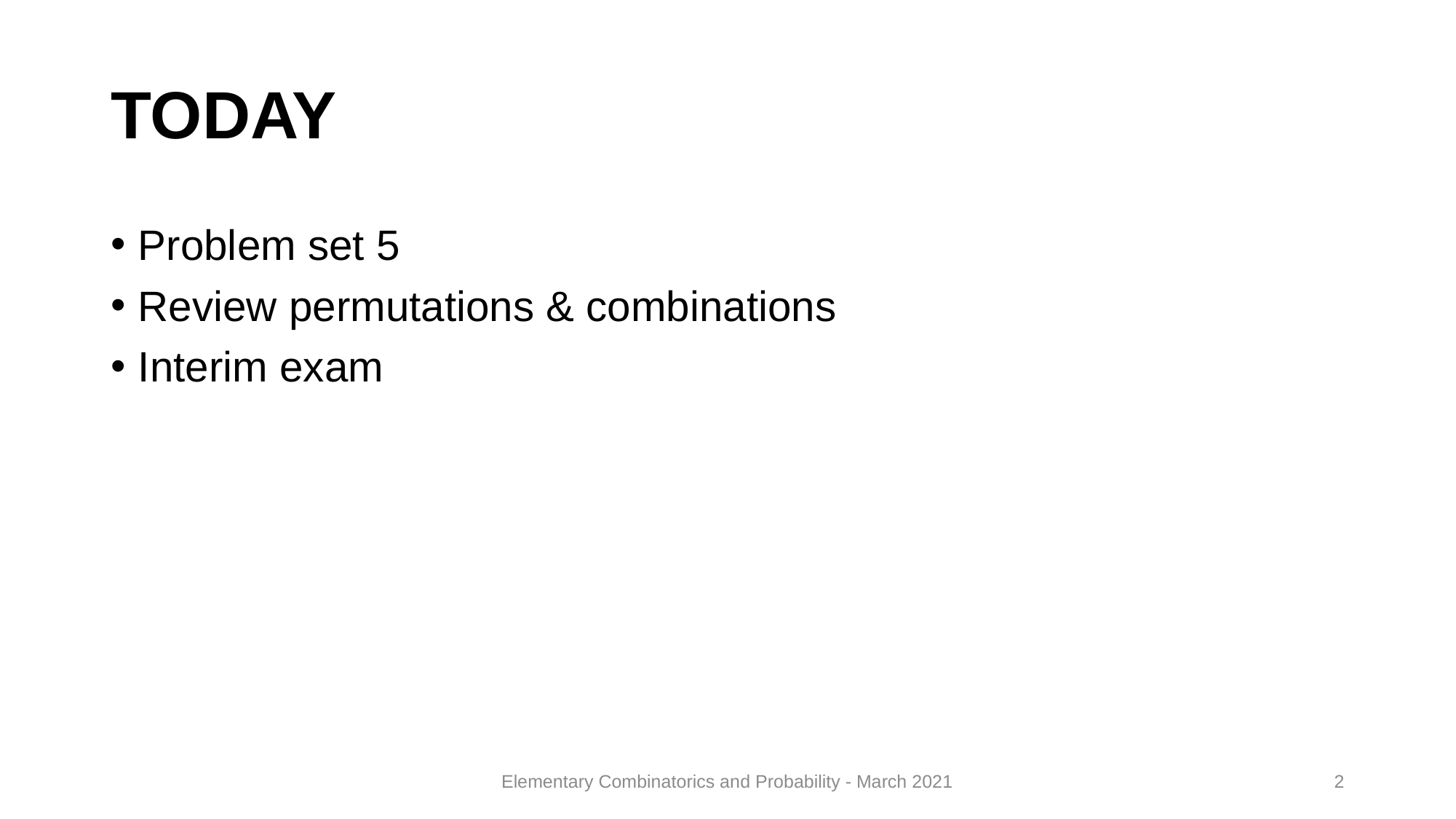

# TODAY
Problem set 5
Review permutations & combinations
Interim exam

Elementary Combinatorics and Probability - March 2021
2